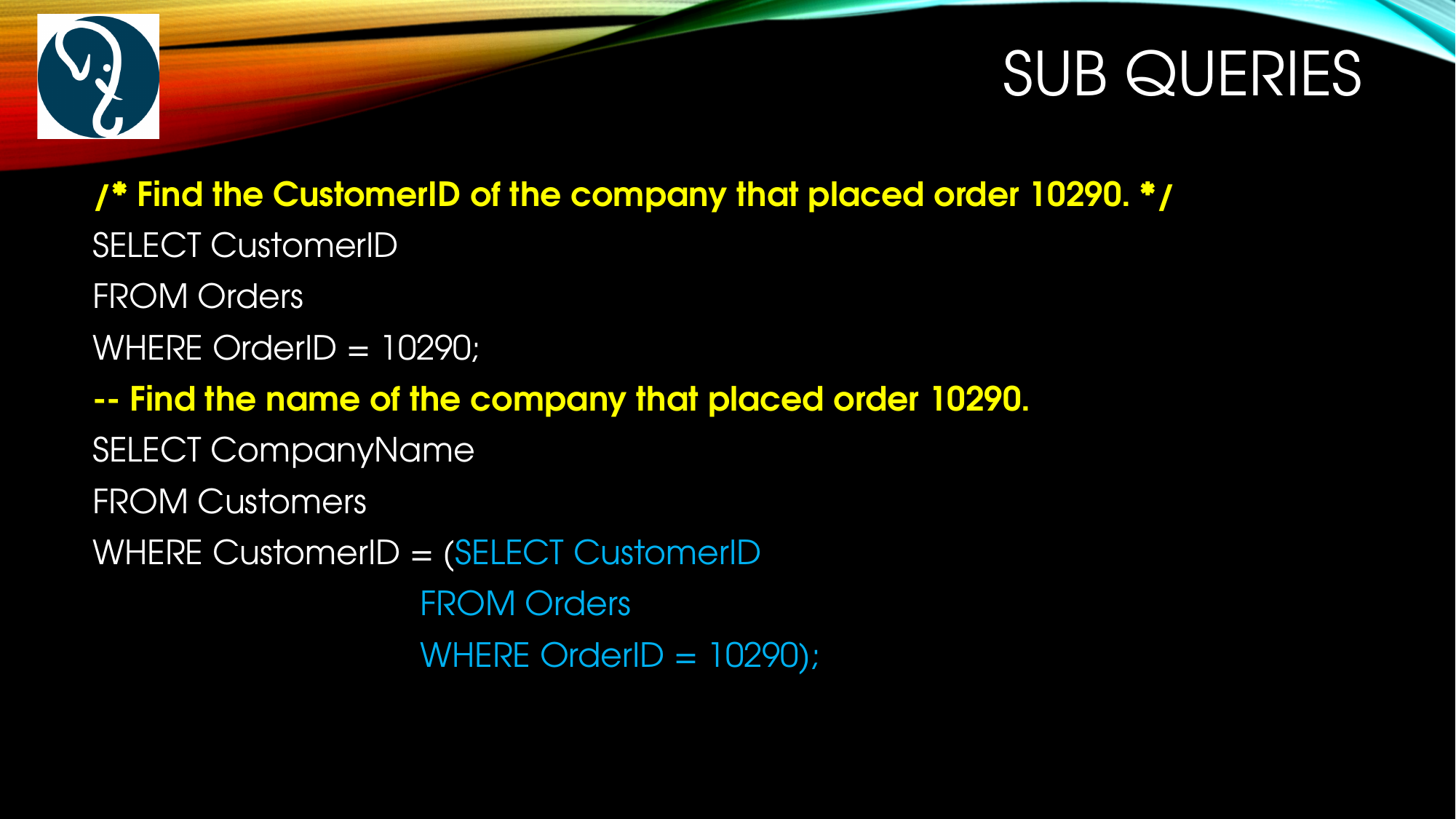

# Sub queries
/* Find the CustomerID of the company that placed order 10290. */
SELECT CustomerID
FROM Orders
WHERE OrderID = 10290;
-- Find the name of the company that placed order 10290.
SELECT CompanyName
FROM Customers
WHERE CustomerID = (SELECT CustomerID
			FROM Orders
			WHERE OrderID = 10290);